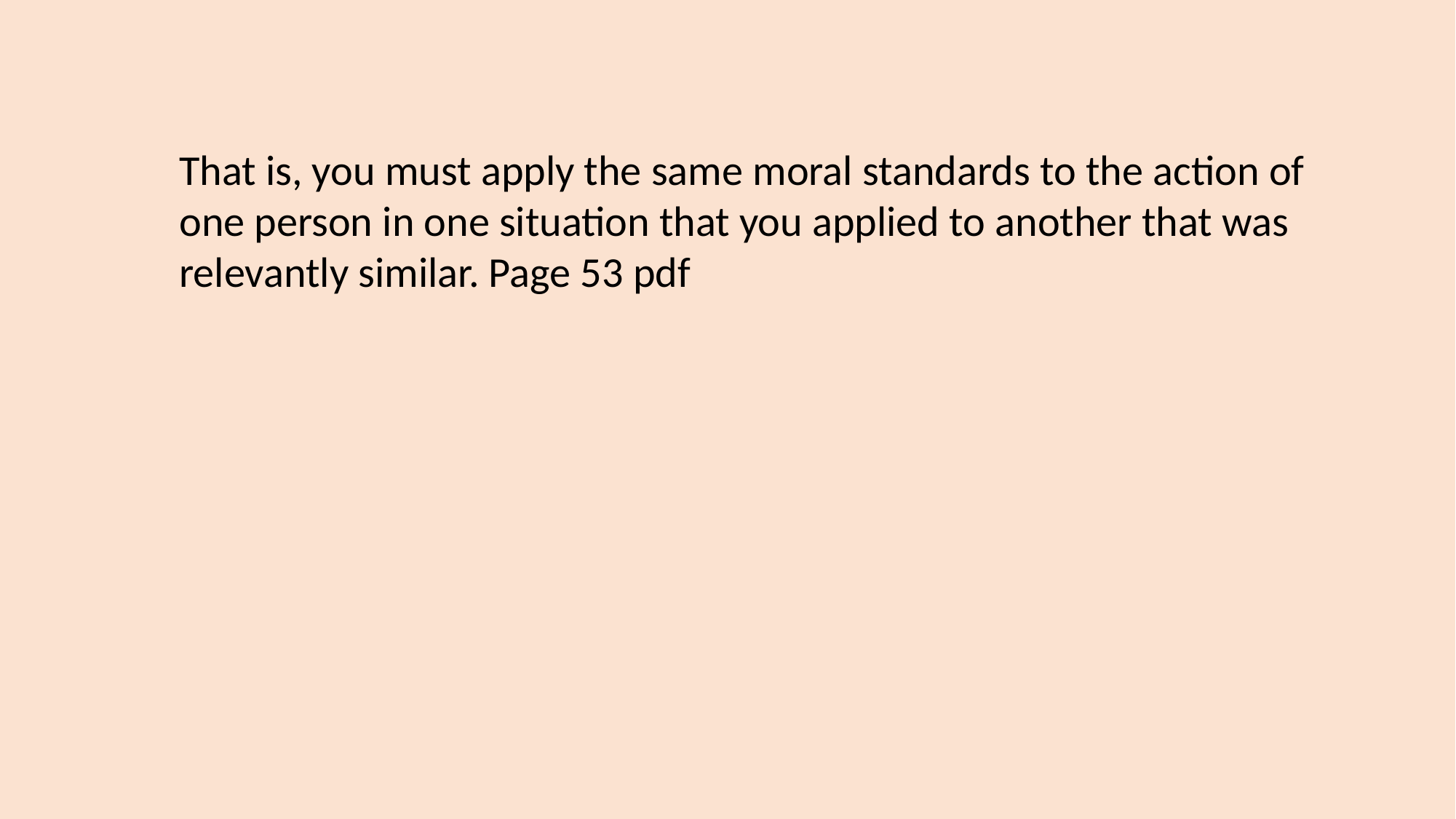

That is, you must apply the same moral standards to the action of one person in one situation that you applied to another that was relevantly similar. Page 53 pdf